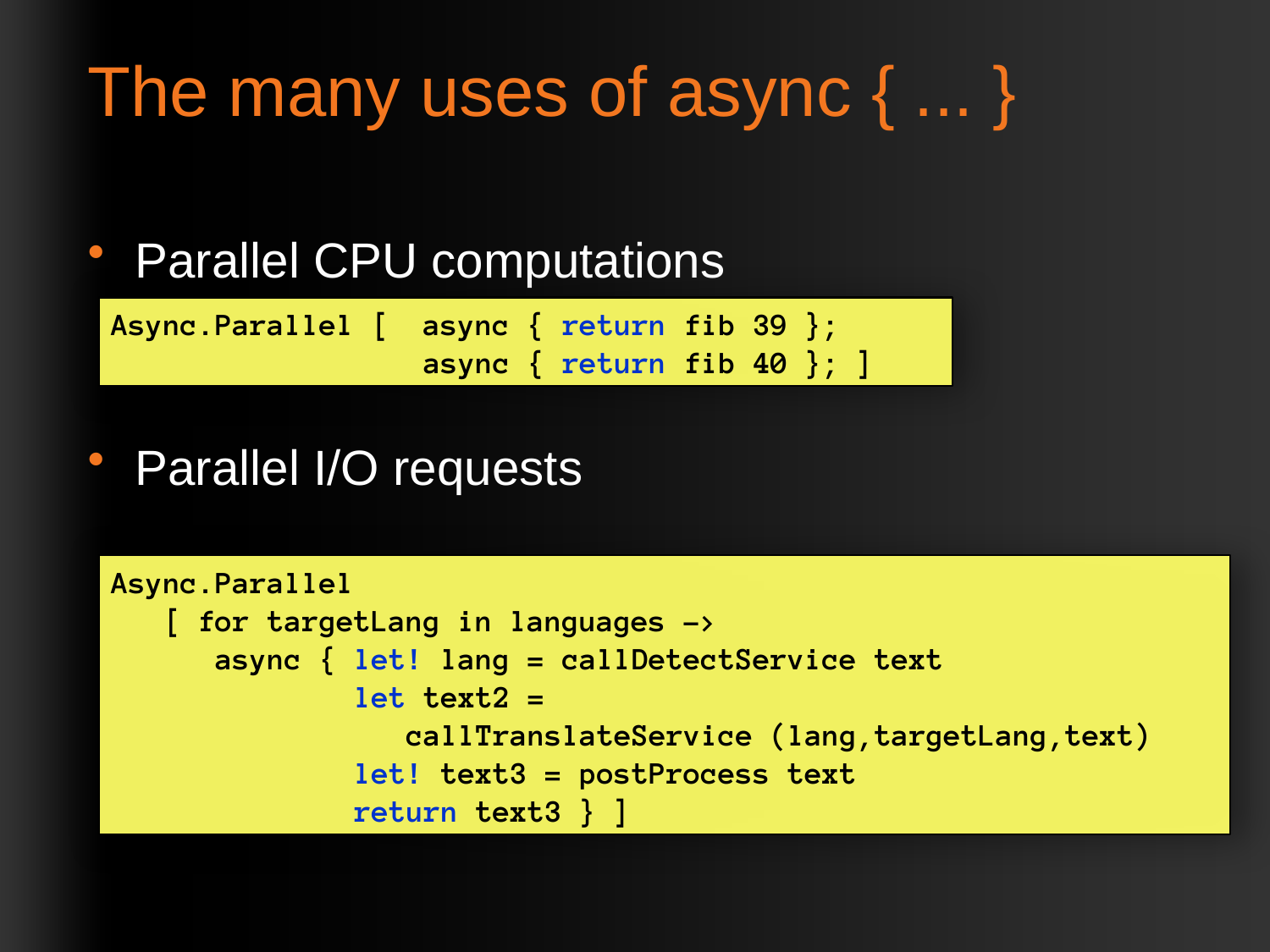

# The many uses of async { ... }
Parallel CPU computations

Parallel I/O requests

Async.Parallel [  async { return fib 39 };
                  async { return fib 40 }; ]
Async.Parallel
   [ for targetLang in languages ->
      async { let! lang = callDetectService text
              let text2 =
                 callTranslateService (lang,targetLang,text)
              let! text3 = postProcess text
              return text3 } ]